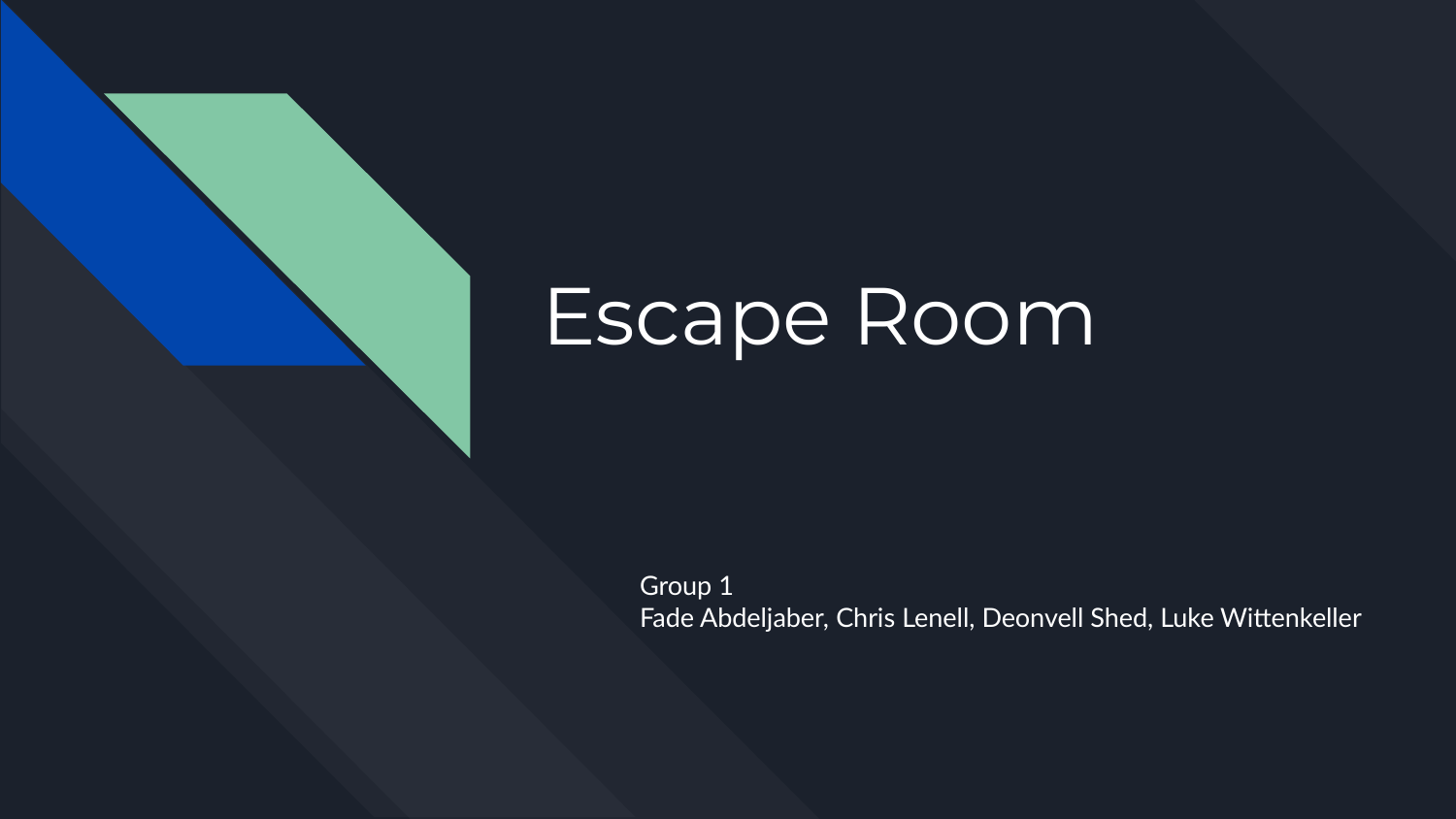

# Escape Room
Group 1
Fade Abdeljaber, Chris Lenell, Deonvell Shed, Luke Wittenkeller